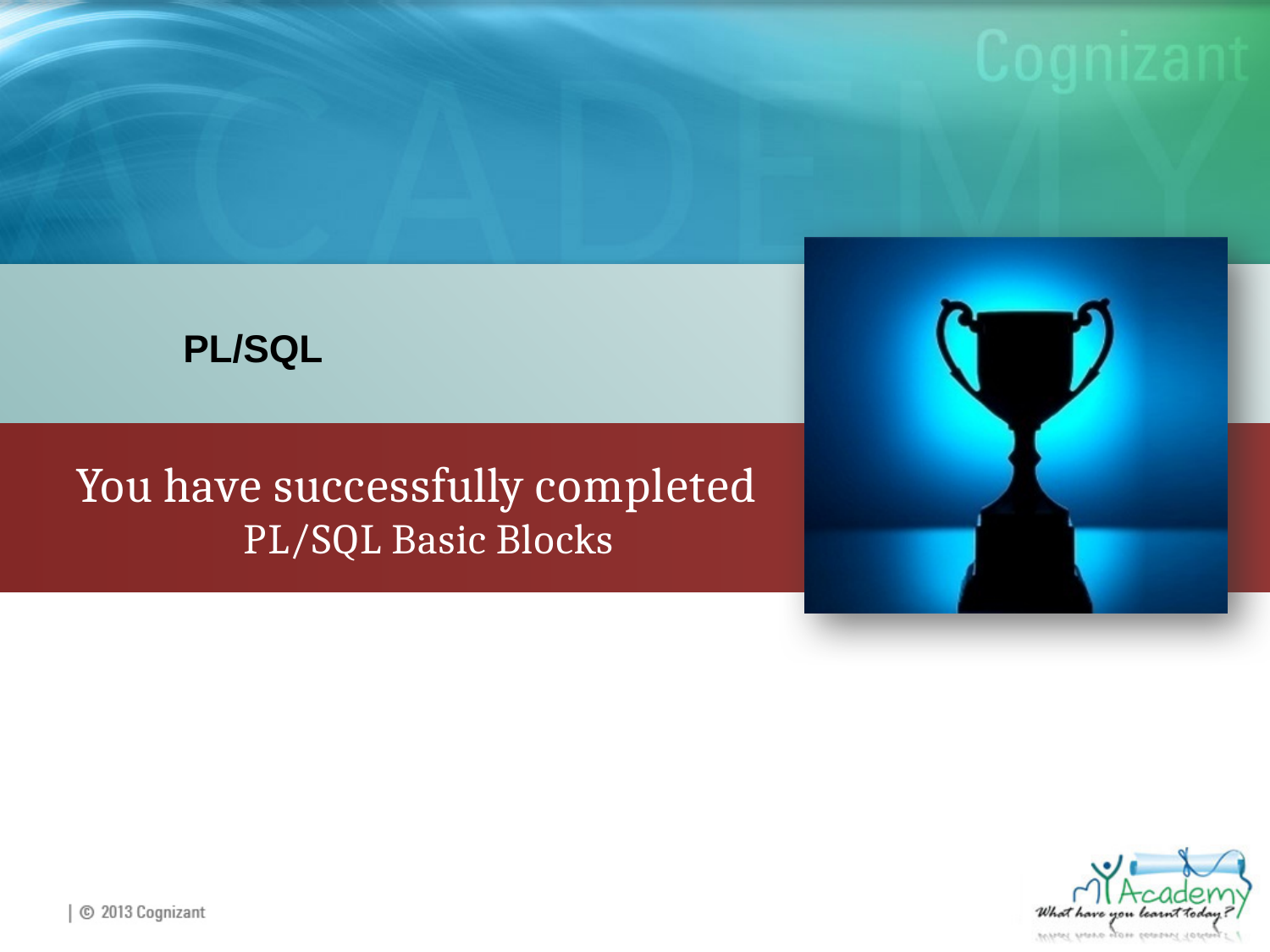

PL/SQL
You have successfully completed
PL/SQL Basic Blocks